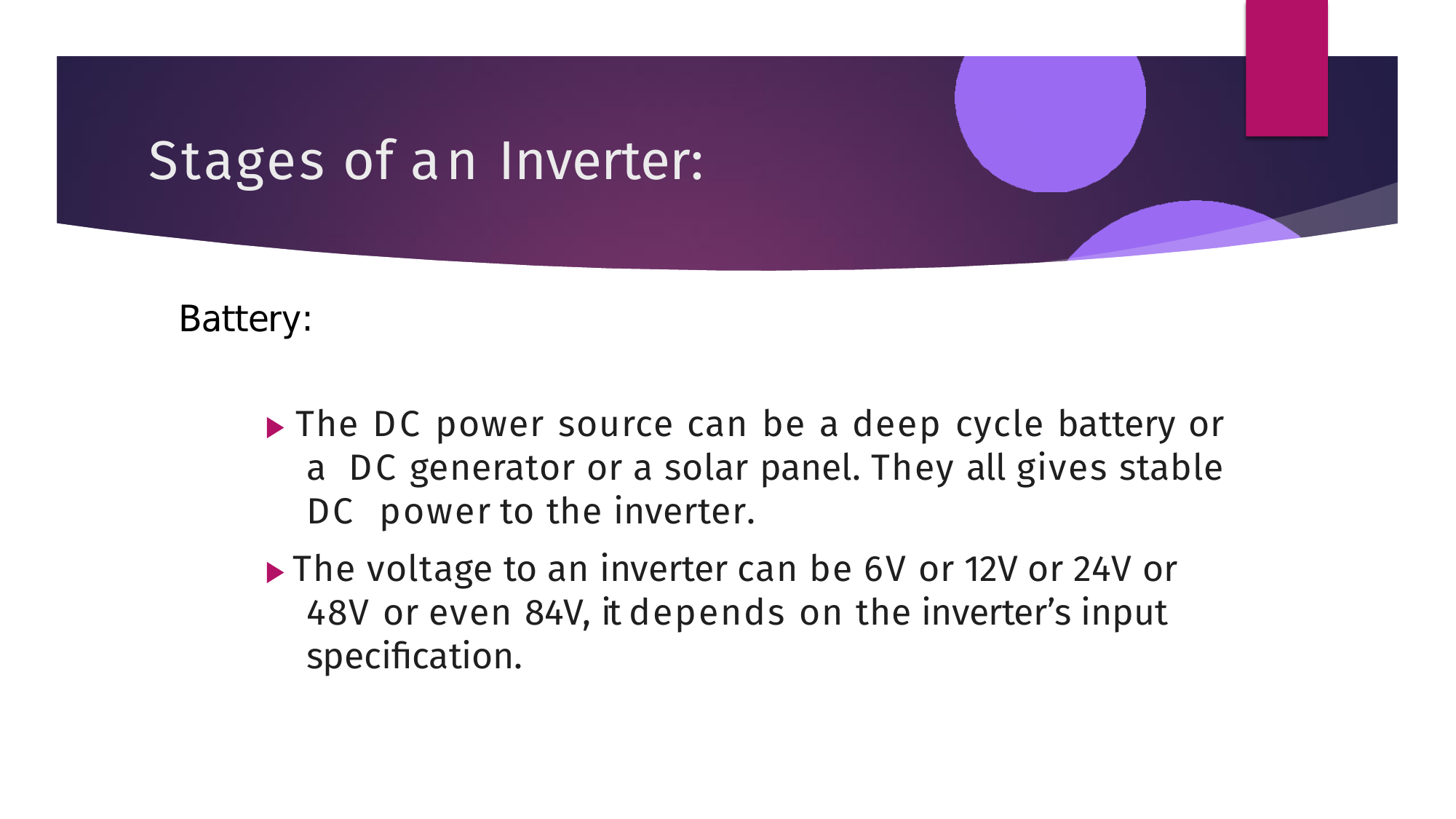

# Stages of an Inverter:
Battery:

▶ The DC power source can be a deep cycle battery or a  DC generator or a solar panel. They all gives stable DC  power to the inverter.
▶ The voltage to an inverter can be 6V or 12V or 24V or  48V or even 84V, it depends on the inverter’s input  specification.